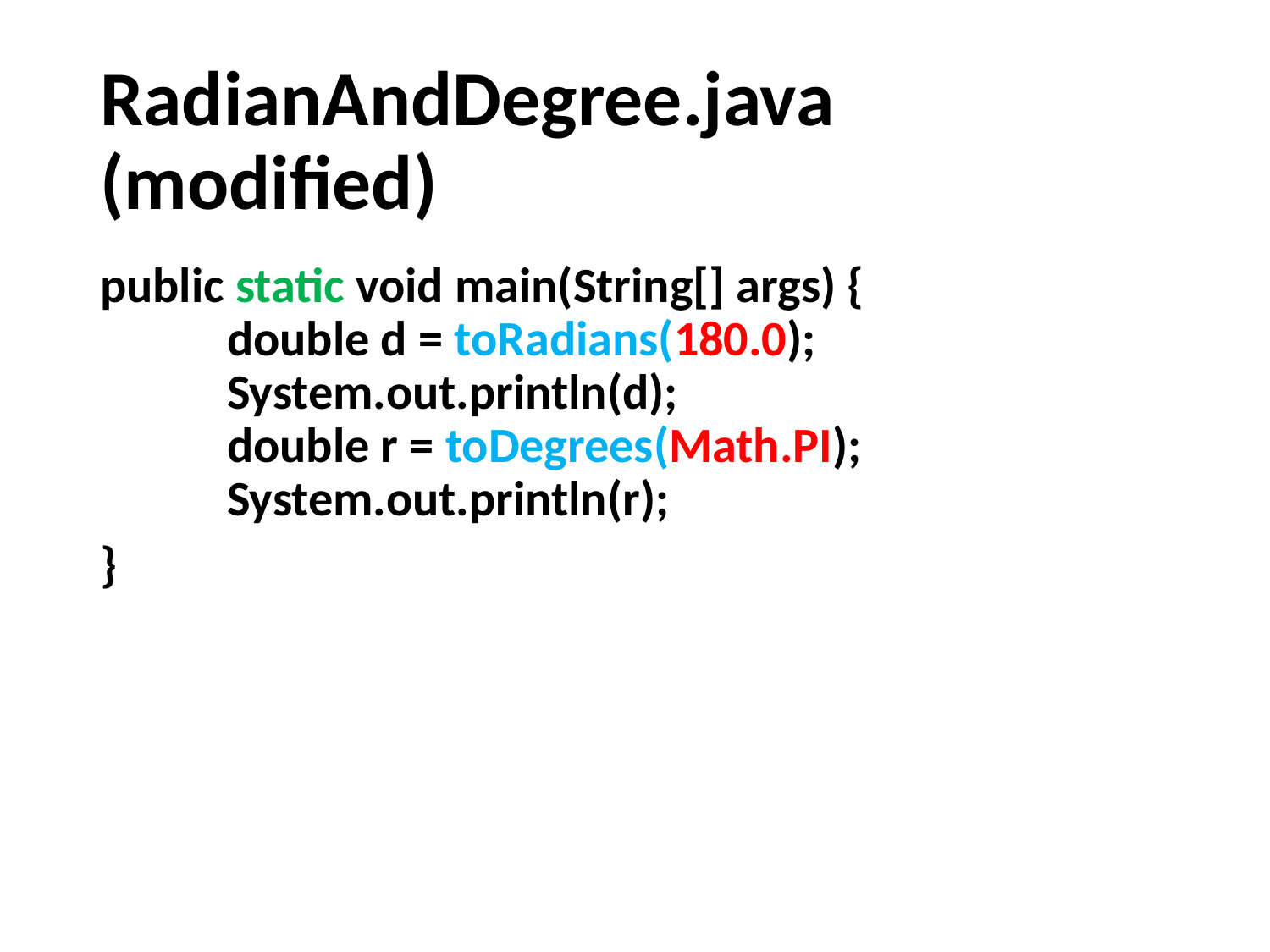

# RadianAndDegree.java (modified)
public static void main(String[] args) {
	double d = toRadians(180.0);
	System.out.println(d);
	double r = toDegrees(Math.PI);
	System.out.println(r);
}